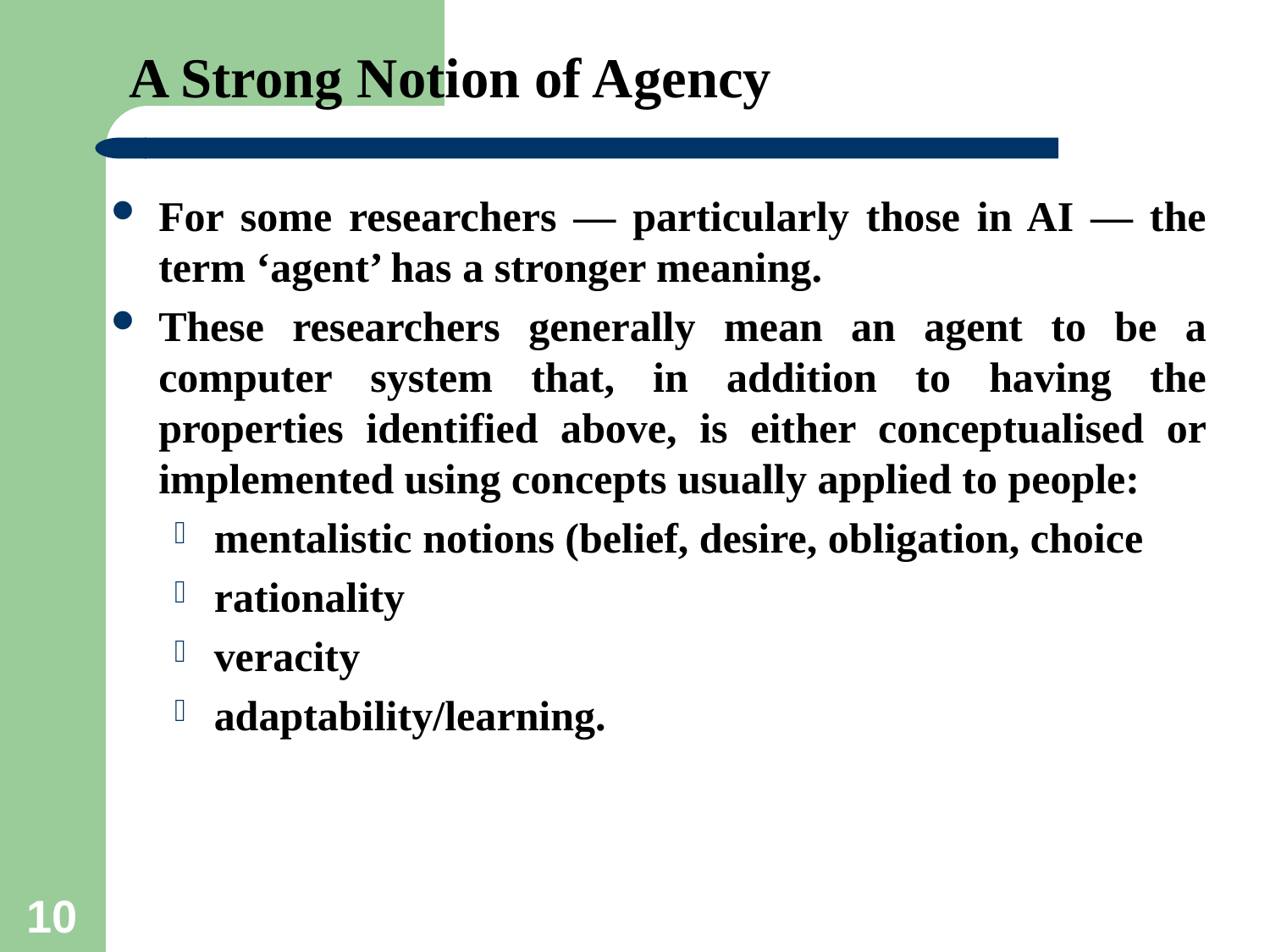

# A Strong Notion of Agency
For some researchers — particularly those in AI — the term ‘agent’ has a stronger meaning.
These researchers generally mean an agent to be a computer system that, in addition to having the properties identified above, is either conceptualised or implemented using concepts usually applied to people:
mentalistic notions (belief, desire, obligation, choice
rationality
veracity
adaptability/learning.

10